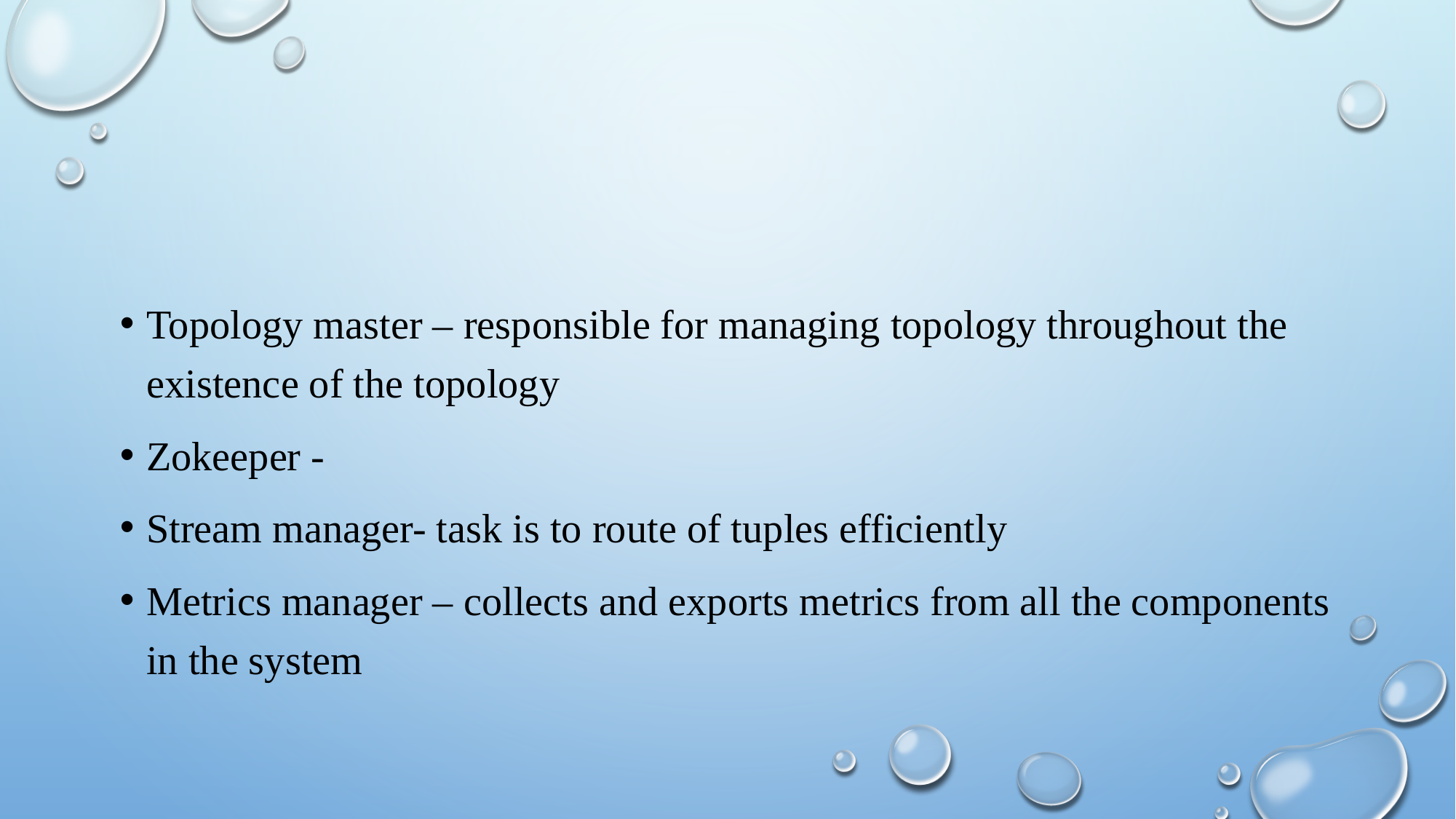

#
Topology master – responsible for managing topology throughout the existence of the topology
Zokeeper -
Stream manager- task is to route of tuples efficiently
Metrics manager – collects and exports metrics from all the components in the system